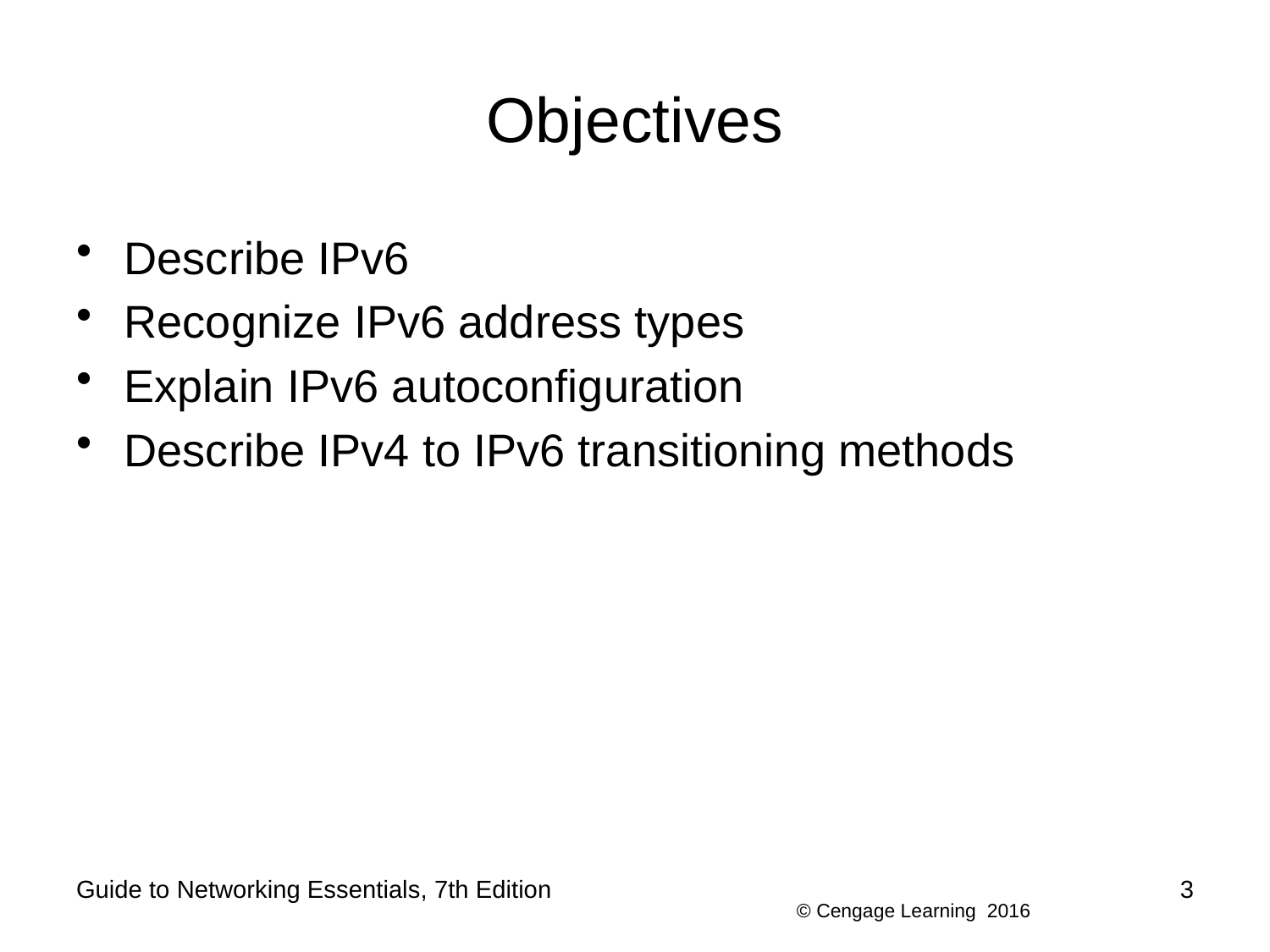

# Objectives
Describe IPv6
Recognize IPv6 address types
Explain IPv6 autoconfiguration
Describe IPv4 to IPv6 transitioning methods
Guide to Networking Essentials, 7th Edition
3